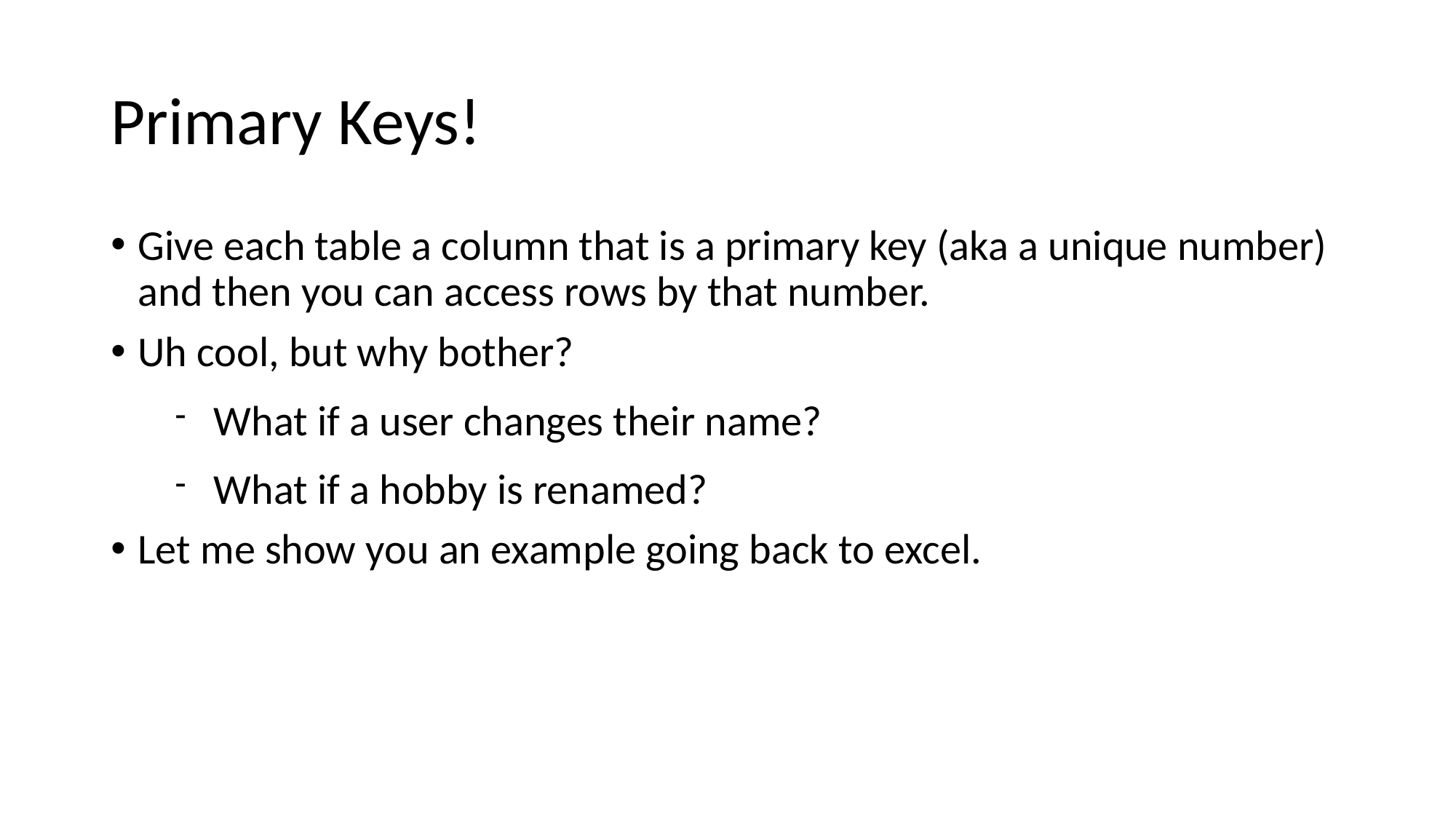

Primary Keys!
Give each table a column that is a primary key (aka a unique number) and then you can access rows by that number.
Uh cool, but why bother?
What if a user changes their name?
What if a hobby is renamed?
Let me show you an example going back to excel.